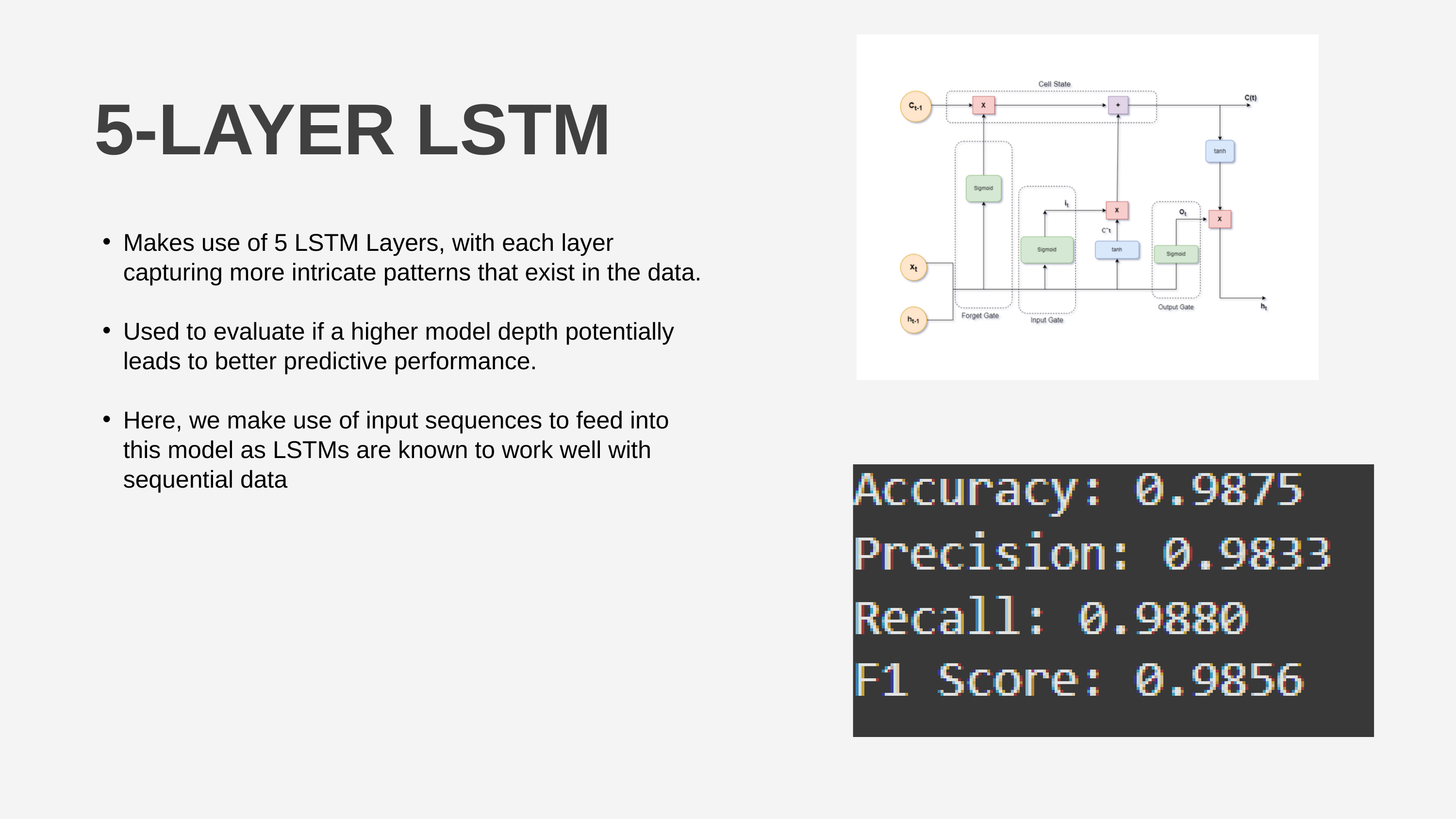

5-LAYER LSTM
Makes use of 5 LSTM Layers, with each layer capturing more intricate patterns that exist in the data.

Used to evaluate if a higher model depth potentially leads to better predictive performance.

Here, we make use of input sequences to feed into this model as LSTMs are known to work well with sequential data